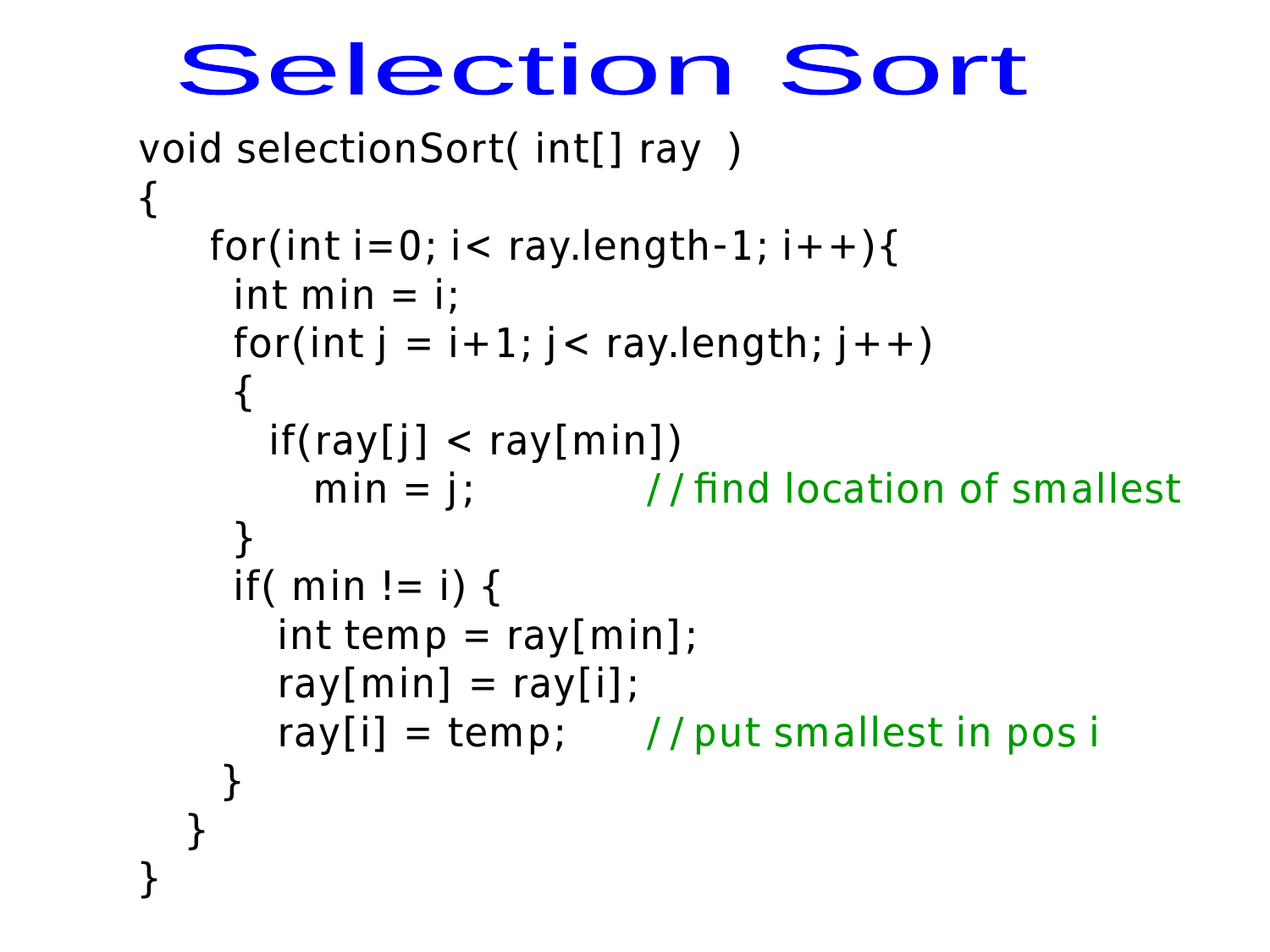

Selection Sort
void selectionSort( int[] ray  )
{
      for(int i=0; i< ray.length-1; i++){
        int min = i;
        for(int j = i+1; j< ray.length; j++)
        {
           if(ray[j] < ray[min])
	    min = j;    	//find location of smallest
        }
        if( min != i) {
	 int temp = ray[min];
	 ray[min] = ray[i];
	 ray[i] = temp;   	//put smallest in pos i
       }
    }
}